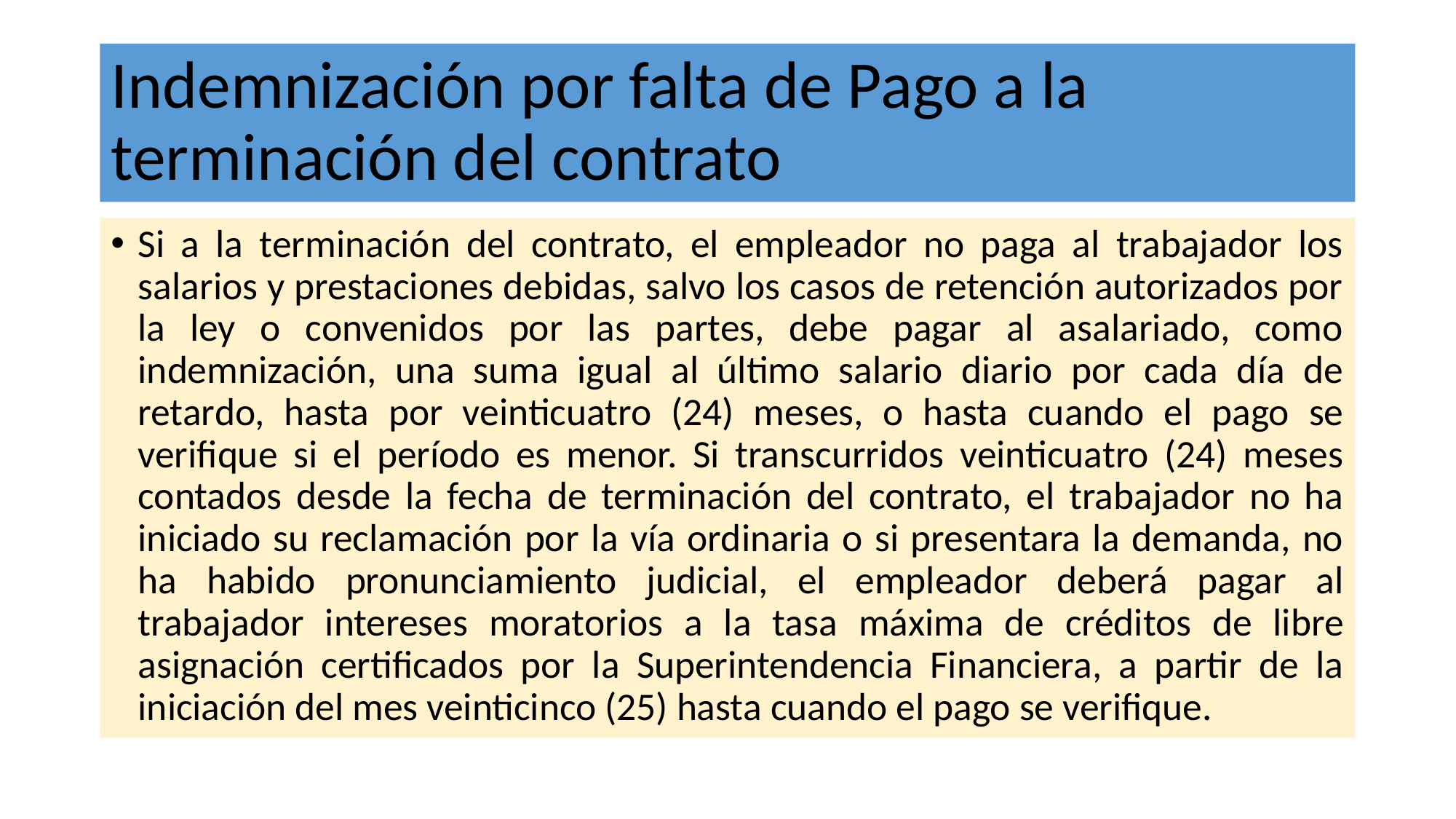

# Indemnización por falta de Pago a la terminación del contrato
Si a la terminación del contrato, el empleador no paga al trabajador los salarios y prestaciones debidas, salvo los casos de retención autorizados por la ley o convenidos por las partes, debe pagar al asalariado, como indemnización, una suma igual al último salario diario por cada día de retardo, hasta por veinticuatro (24) meses, o hasta cuando el pago se verifique si el período es menor. Si transcurridos veinticuatro (24) meses contados desde la fecha de terminación del contrato, el trabajador no ha iniciado su reclamación por la vía ordinaria o si presentara la demanda, no ha habido pronunciamiento judicial, el empleador deberá pagar al trabajador intereses moratorios a la tasa máxima de créditos de libre asignación certificados por la Superintendencia Financiera, a partir de la iniciación del mes veinticinco (25) hasta cuando el pago se verifique.